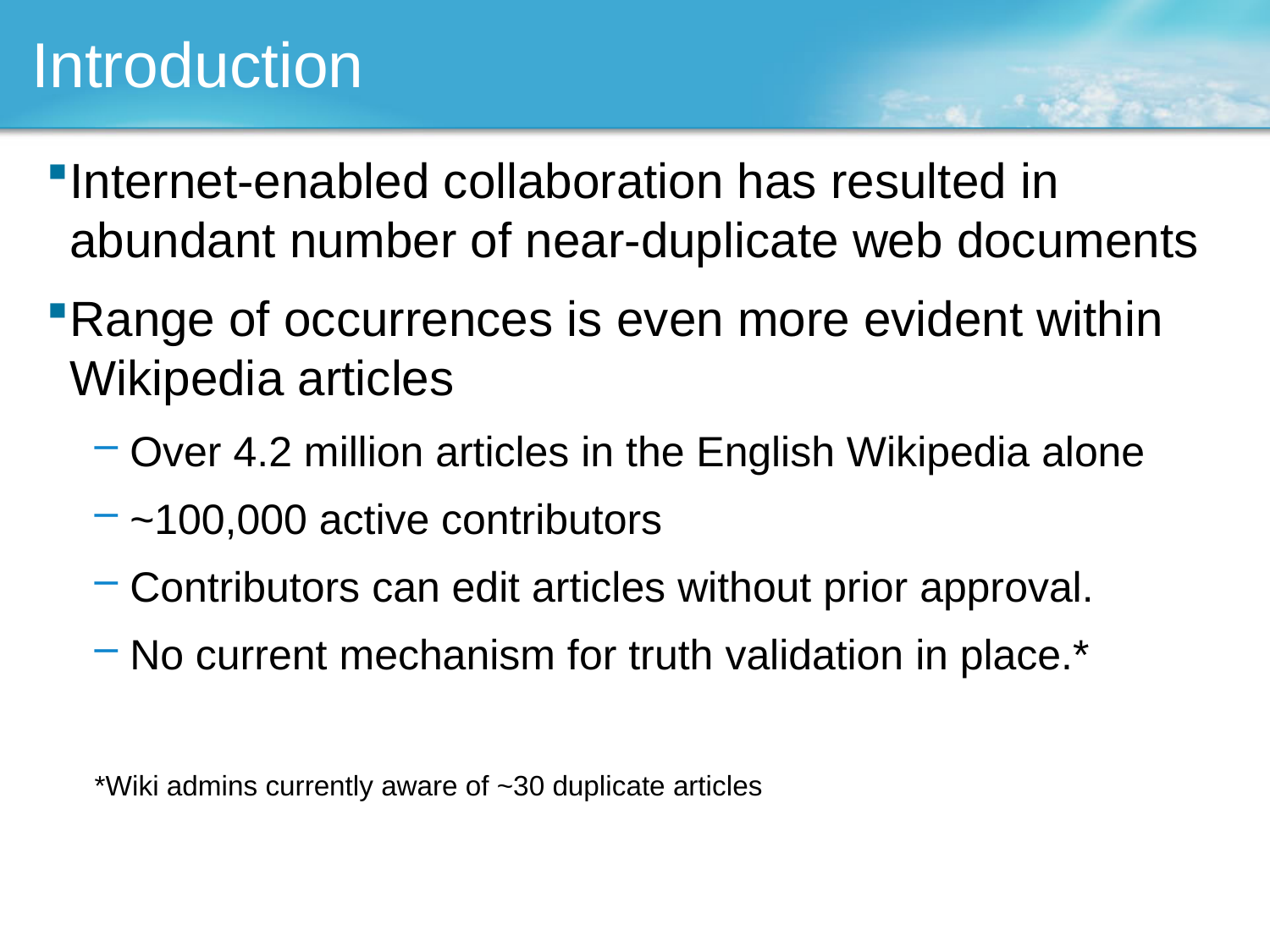

# Introduction
Internet-enabled collaboration has resulted in abundant number of near-duplicate web documents
Range of occurrences is even more evident within Wikipedia articles
 Over 4.2 million articles in the English Wikipedia alone
 ~100,000 active contributors
 Contributors can edit articles without prior approval.
 No current mechanism for truth validation in place.*

*Wiki admins currently aware of ~30 duplicate articles